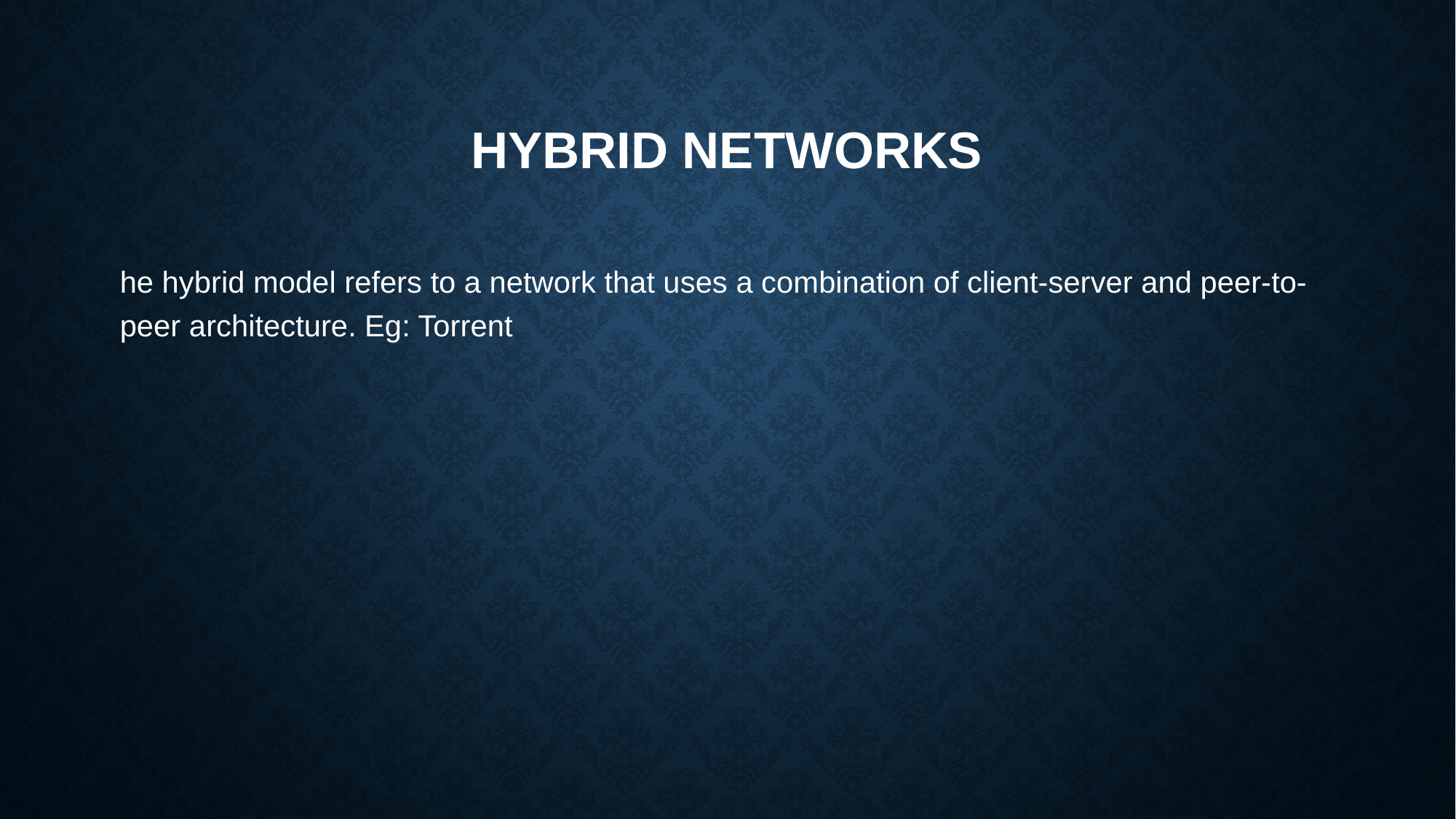

# HYBRID NETWORKS
he hybrid model refers to a network that uses a combination of client-server and peer-to-peer architecture. Eg: Torrent.